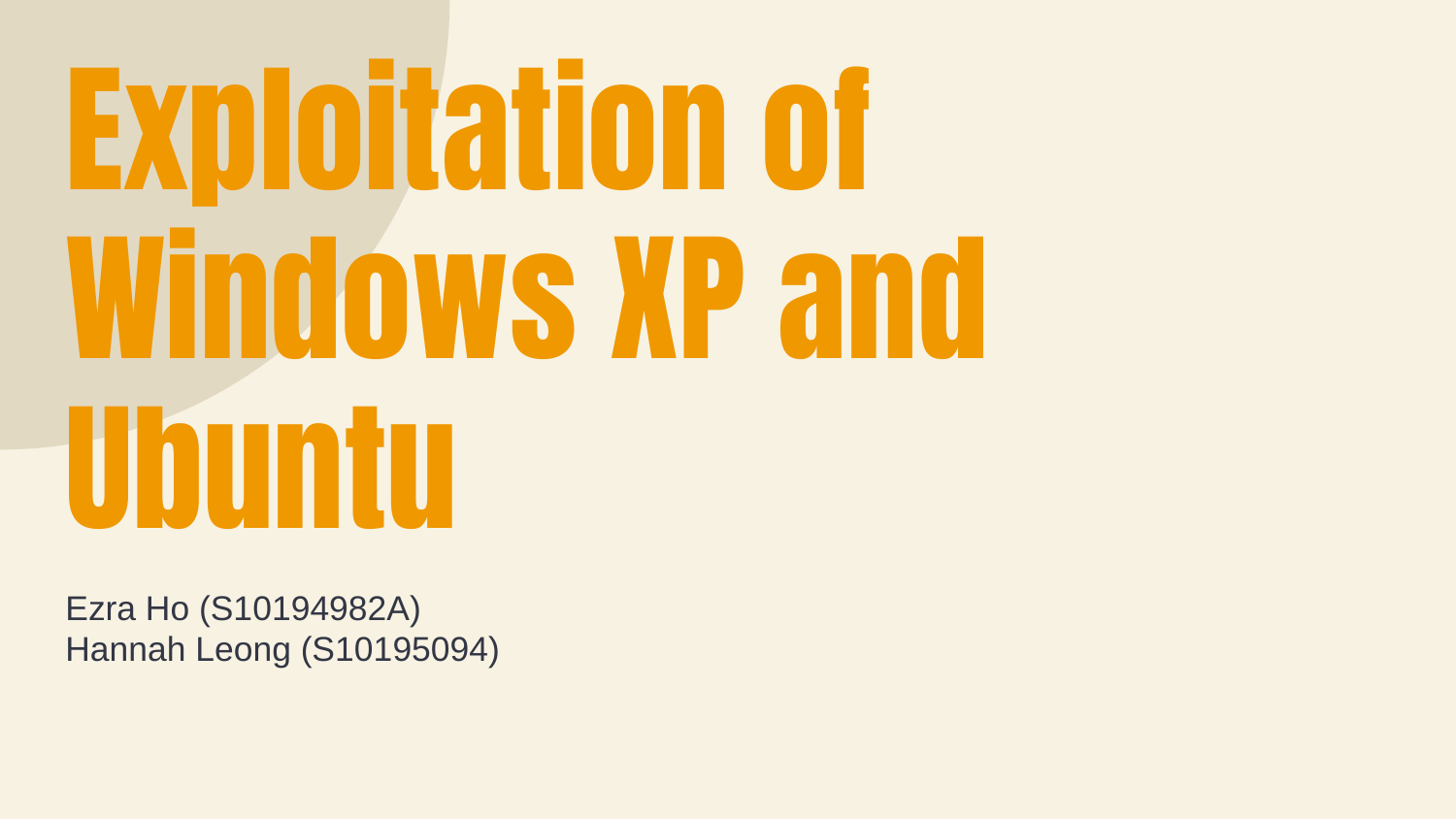

# Exploitation of Windows XP and Ubuntu
Ezra Ho (S10194982A)
Hannah Leong (S10195094)